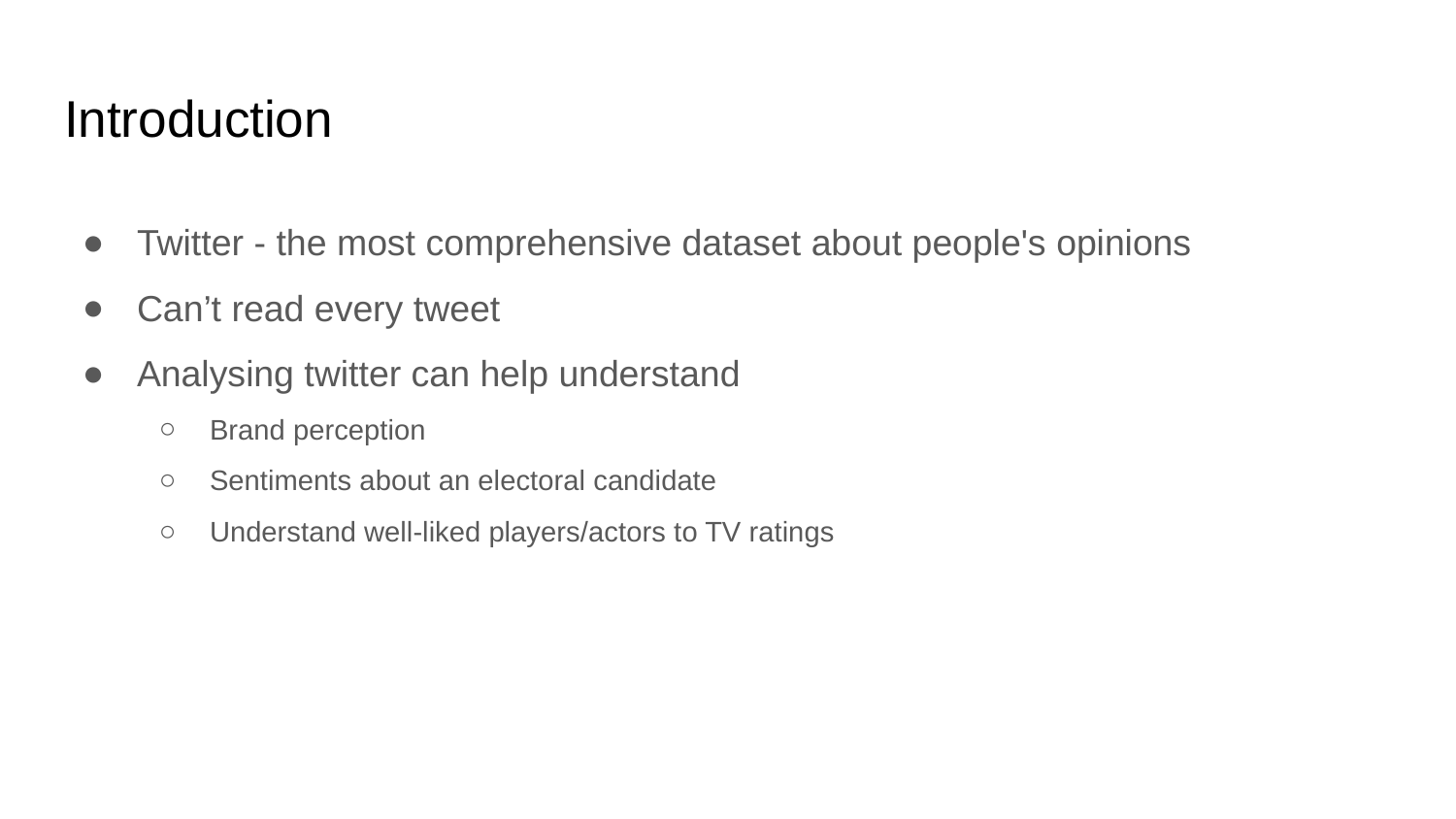

# Introduction
Twitter - the most comprehensive dataset about people's opinions
Can’t read every tweet
Analysing twitter can help understand
Brand perception
Sentiments about an electoral candidate
Understand well-liked players/actors to TV ratings